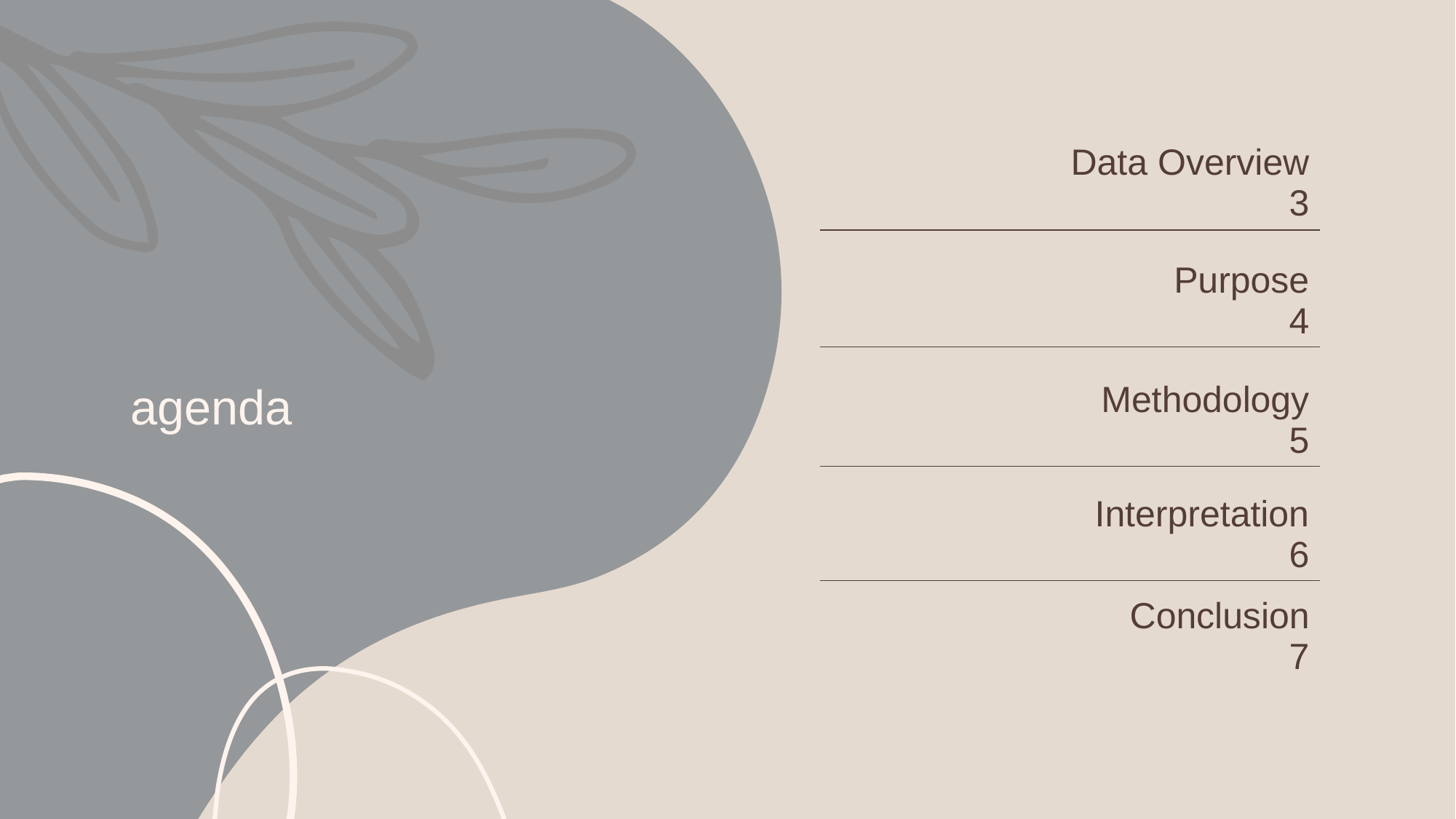

# agenda
| Data Overview 3 |
| --- |
| Purpose 4 |
| Methodology 5 |
| Interpretation 6 |
| Conclusion 7 |